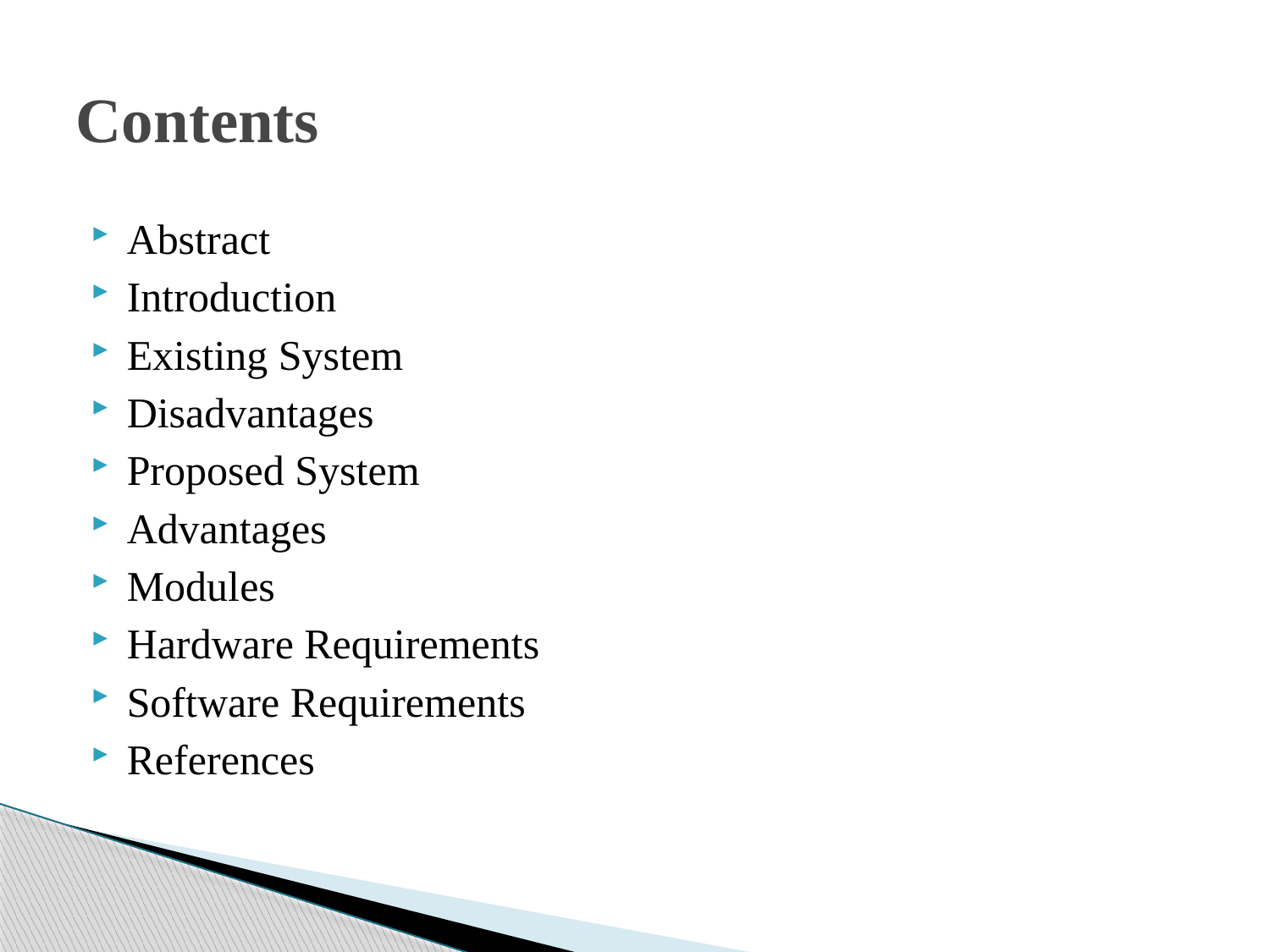

# Contents
Abstract
Introduction
Existing System
Disadvantages
Proposed System
Advantages
Modules
Hardware Requirements
Software Requirements
References